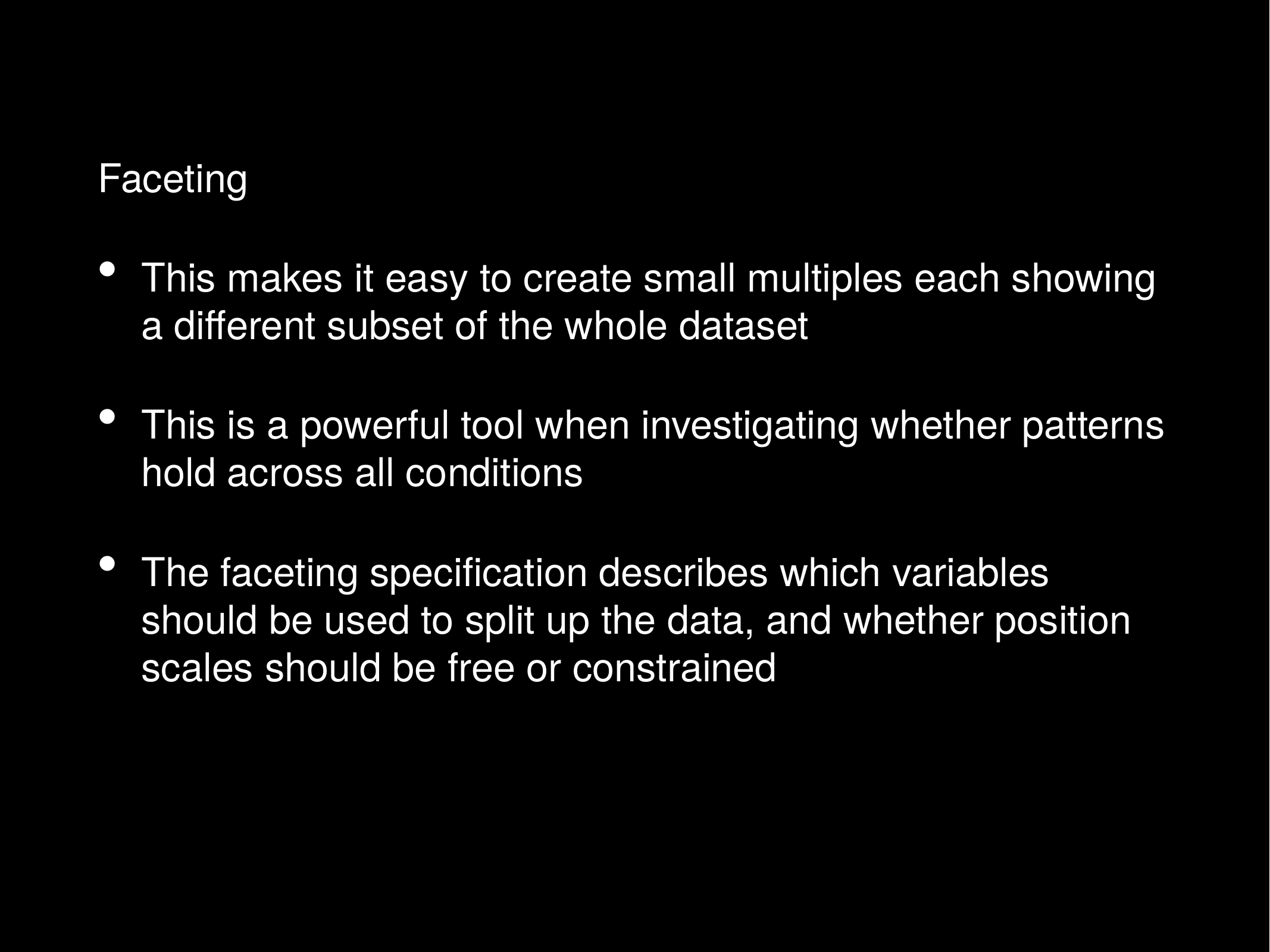

Faceting
This makes it easy to create small multiples each showing a different subset of the whole dataset
This is a powerful tool when investigating whether patterns hold across all conditions
The faceting specification describes which variables should be used to split up the data, and whether position scales should be free or constrained